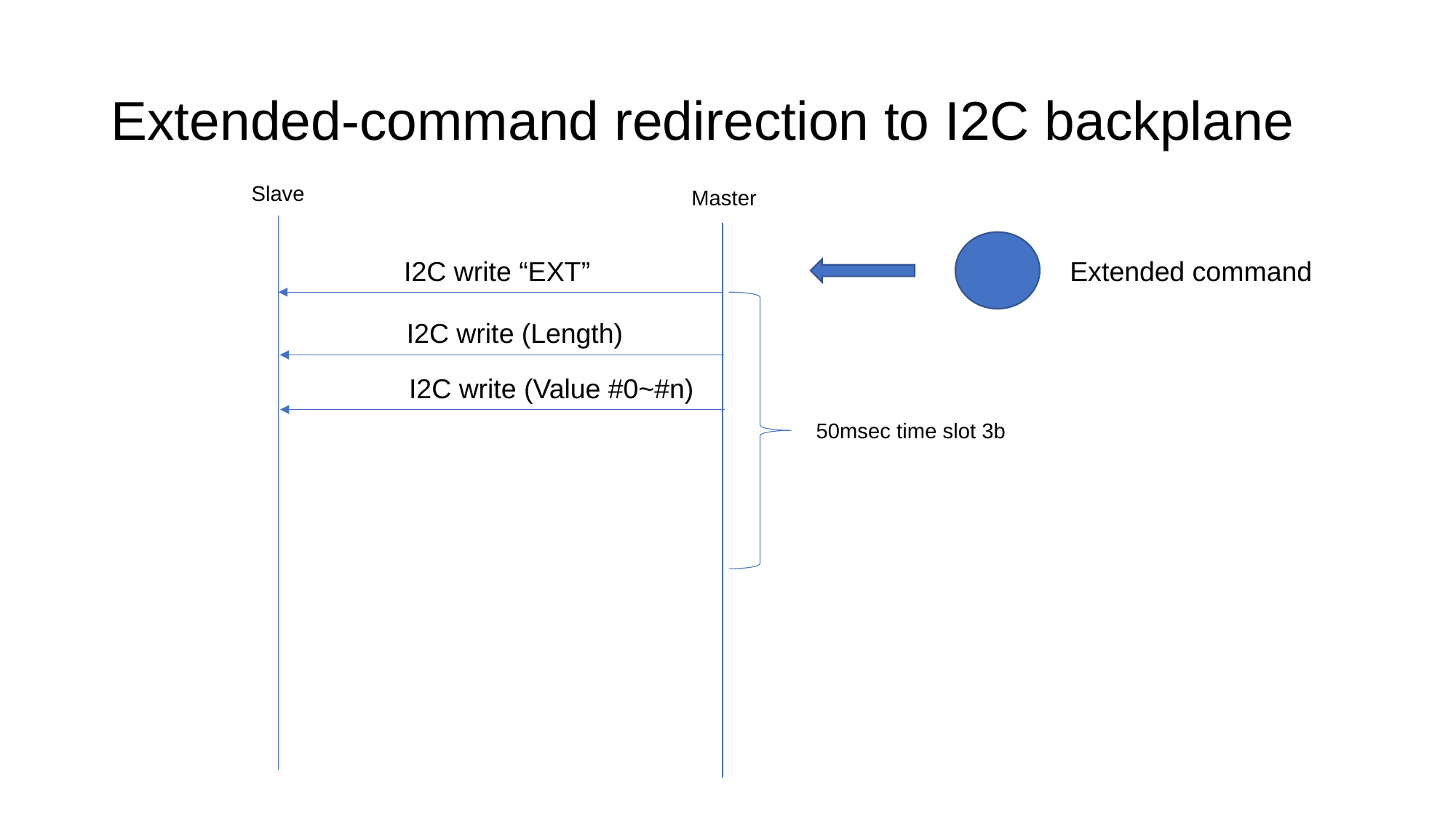

# Extended-command redirection to I2C backplane
Slave
Master

I2C write “EXT”
Extended command

I2C write (Length)
I2C write (Value #0~#n)
50msec time slot 3b